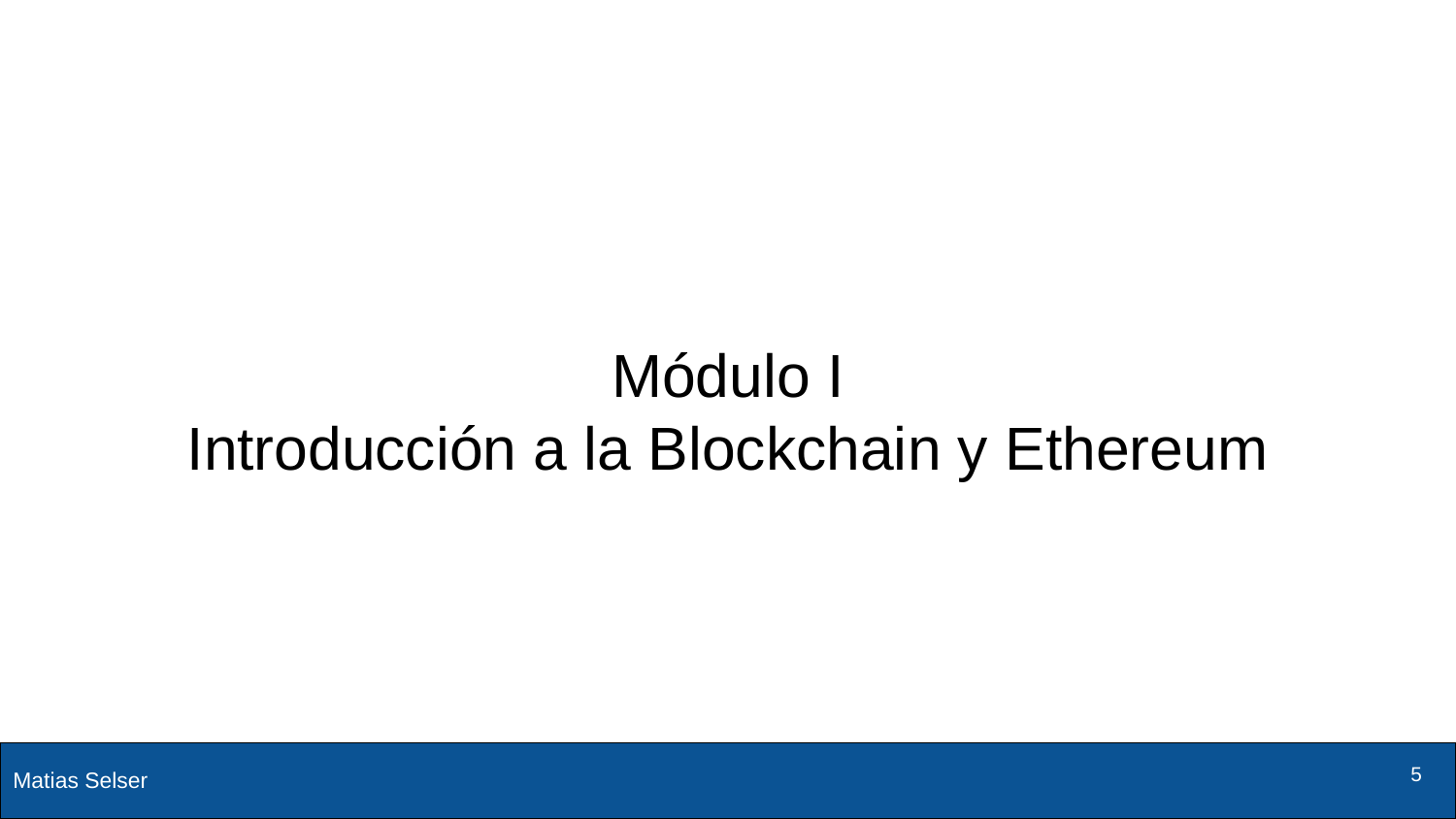

# Módulo I
Introducción a la Blockchain y Ethereum

5